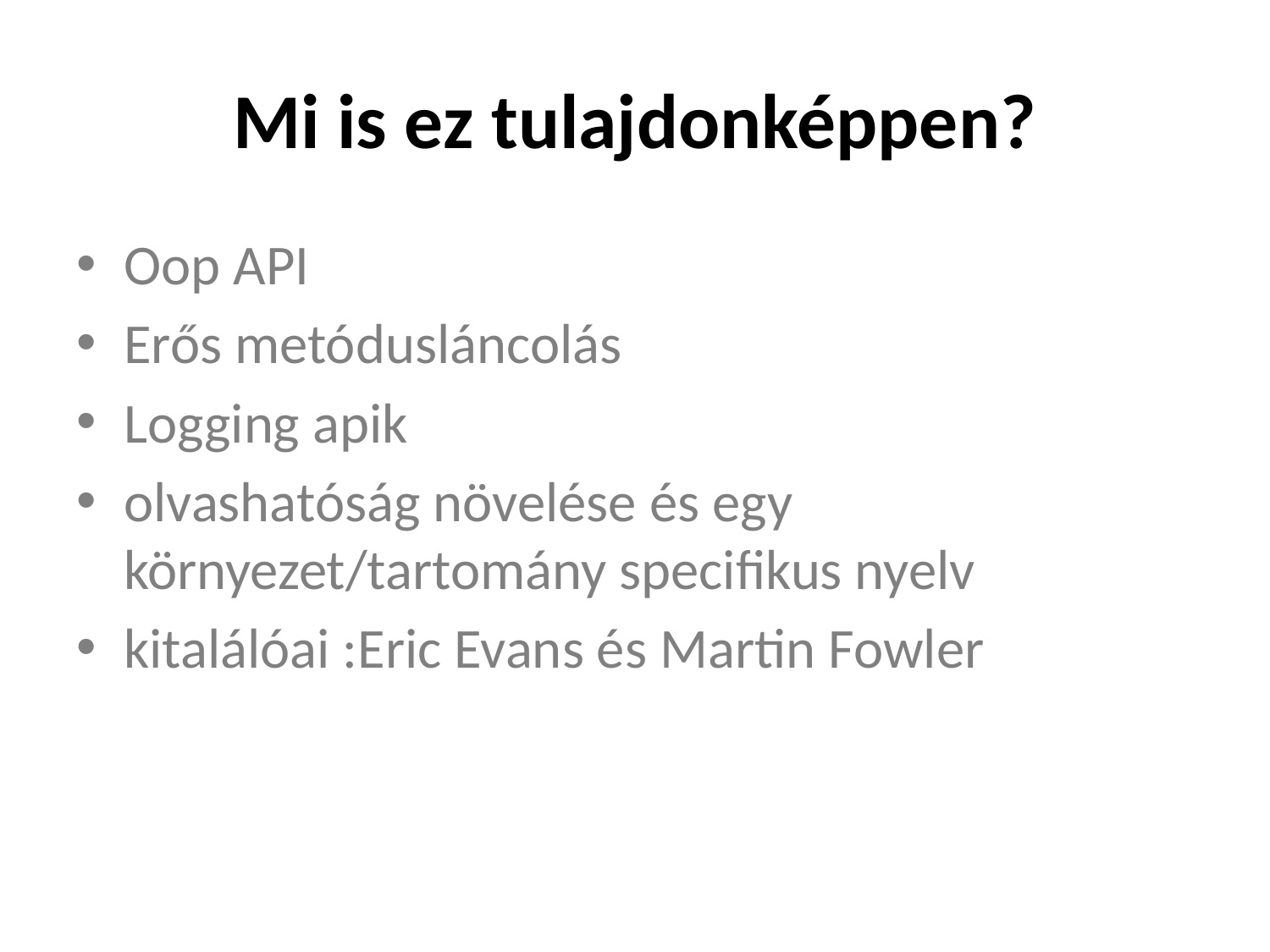

# Mi is ez tulajdonképpen?
Oop API
Erős metódusláncolás
Logging apik
olvashatóság növelése és egy környezet/tartomány specifikus nyelv
kitalálóai :Eric Evans és Martin Fowler